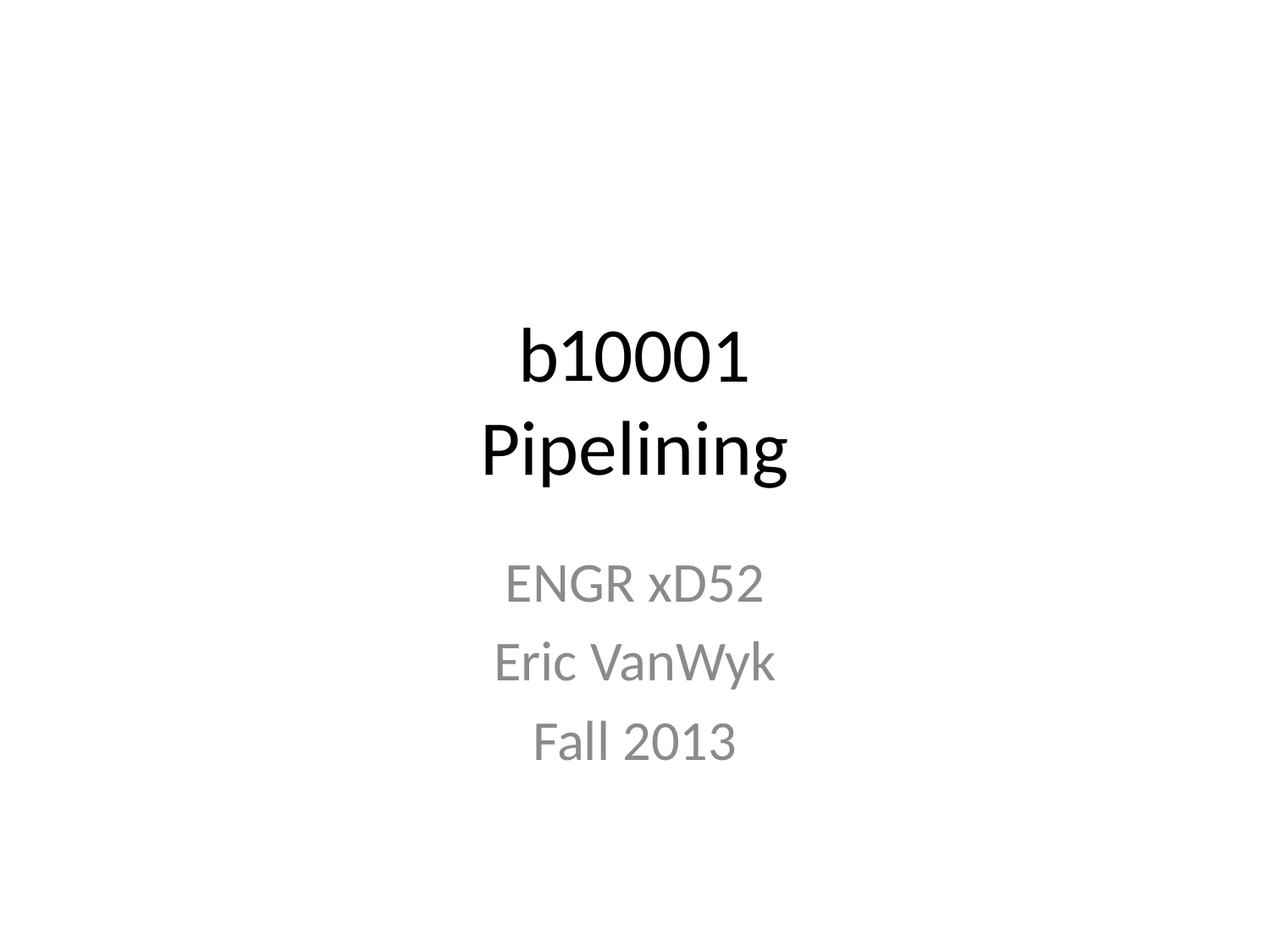

# b  0001 Pipelining
1
ENGR xD52
Eric VanWyk
Fall 2013